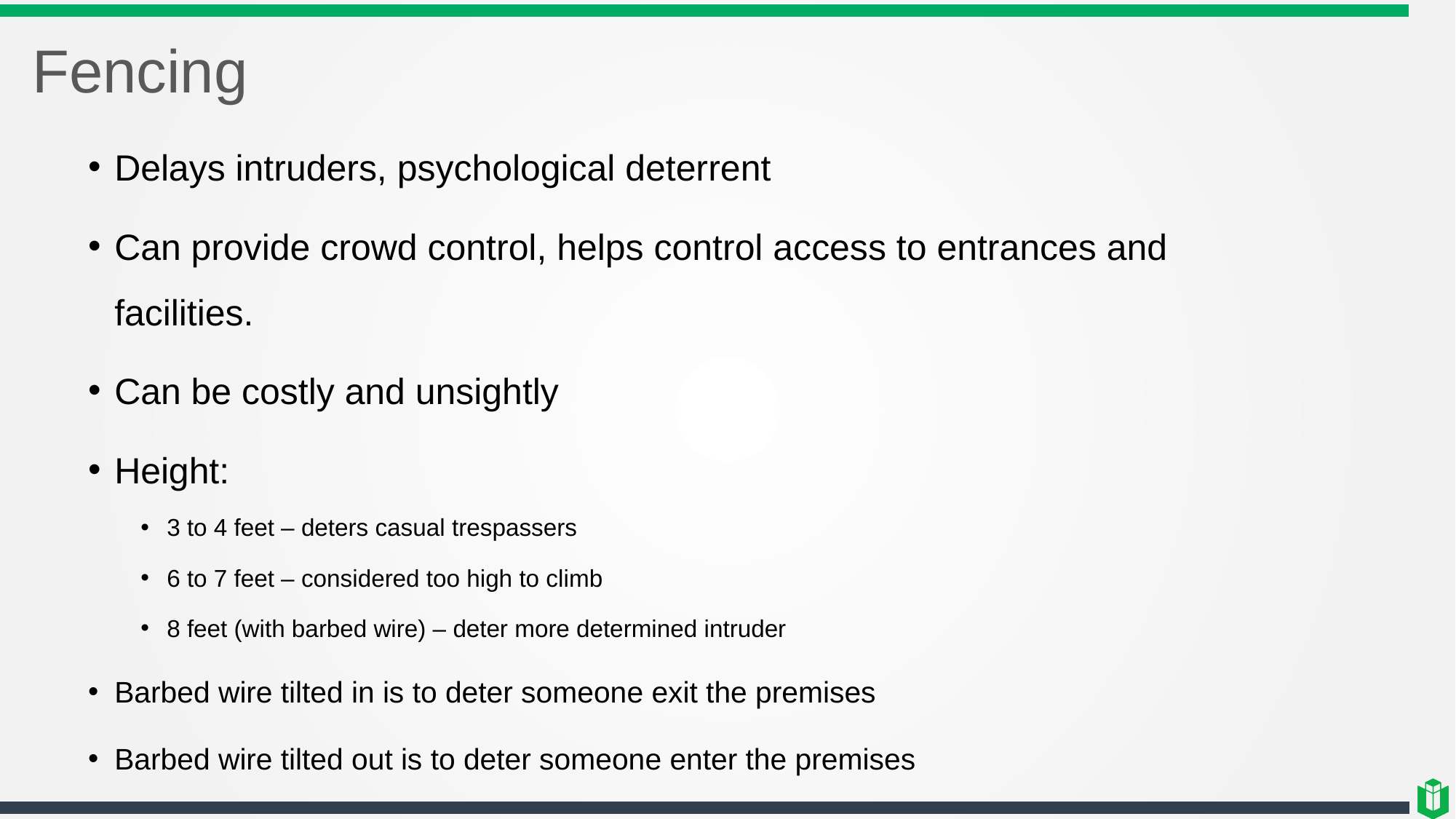

# Fencing
Delays intruders, psychological deterrent
Can provide crowd control, helps control access to entrances and facilities.
Can be costly and unsightly
Height:
3 to 4 feet – deters casual trespassers
6 to 7 feet – considered too high to climb
8 feet (with barbed wire) – deter more determined intruder
Barbed wire tilted in is to deter someone exit the premises
Barbed wire tilted out is to deter someone enter the premises